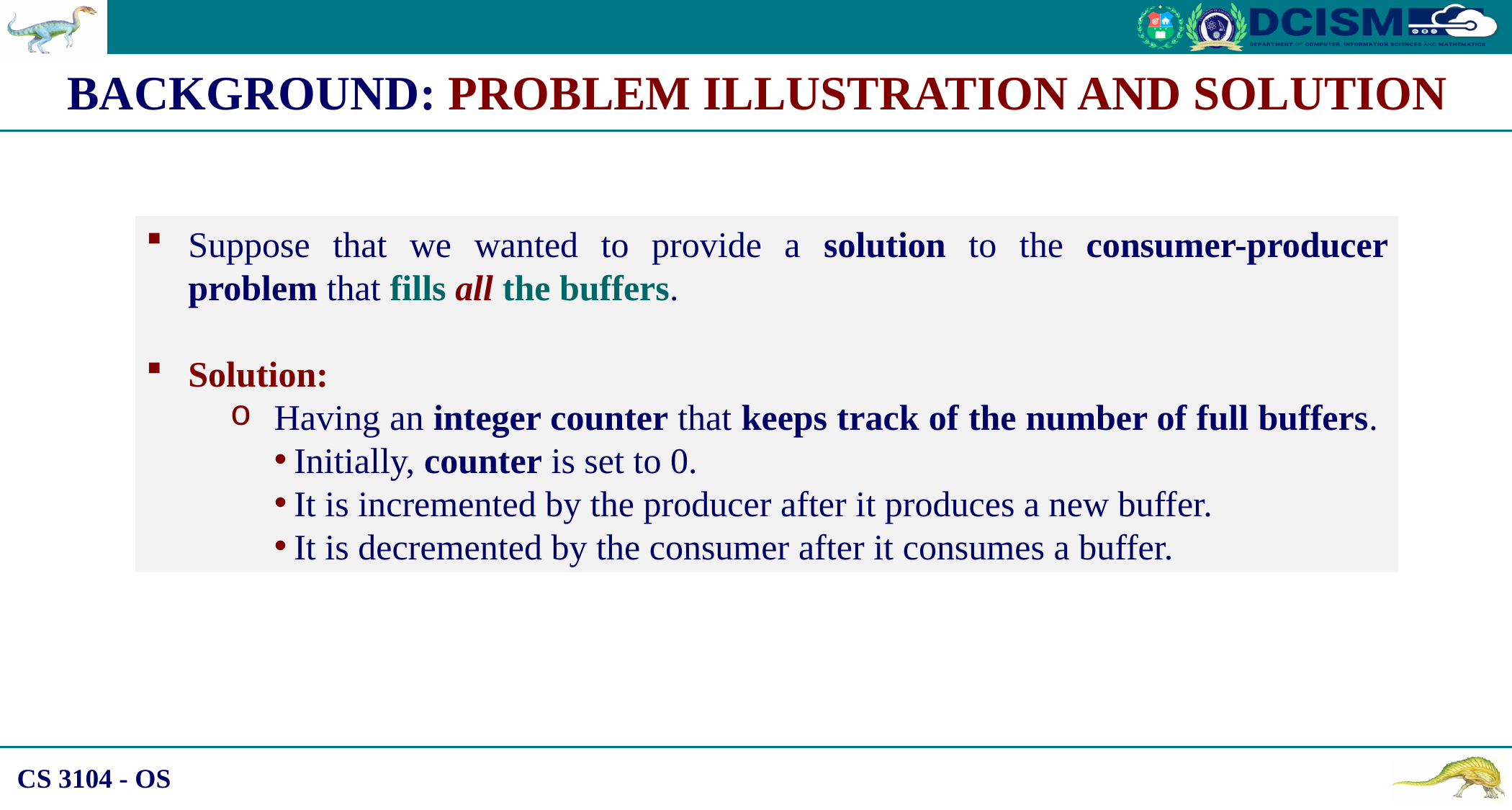

BACKGROUND: PROBLEM ILLUSTRATION AND SOLUTION
Suppose that we wanted to provide a solution to the consumer-producer problem that fills all the buffers.

Solution:
Having an integer counter that keeps track of the number of full buffers.
Initially, counter is set to 0.
It is incremented by the producer after it produces a new buffer.
It is decremented by the consumer after it consumes a buffer.